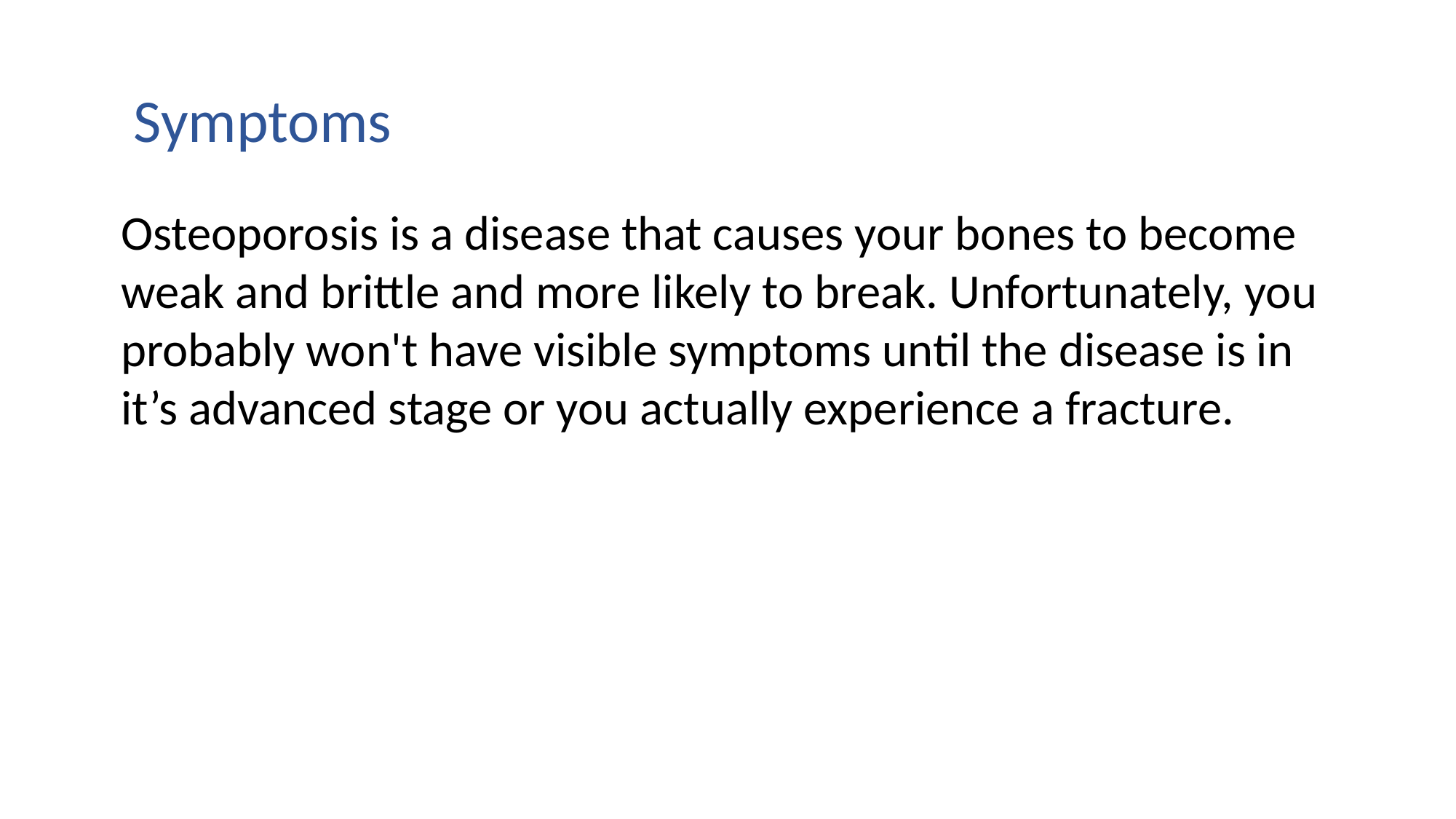

Symptoms
Osteoporosis is a disease that causes your bones to become weak and brittle and more likely to break. Unfortunately, you probably won't have visible symptoms until the disease is in it’s advanced stage or you actually experience a fracture.